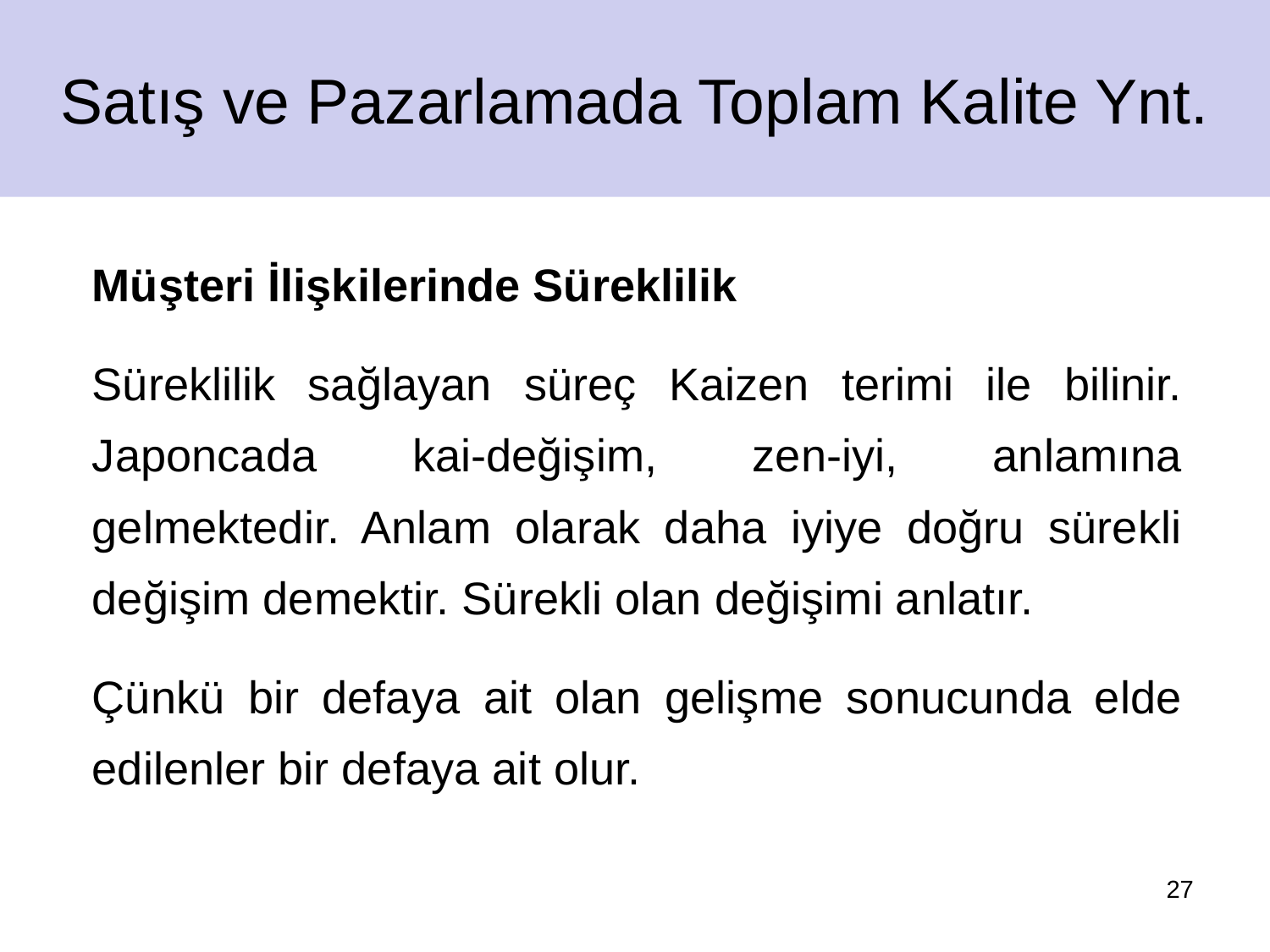

Satış ve Pazarlamada Toplam Kalite Ynt.
	Müşteri İlişkilerinde Süreklilik
	Süreklilik sağlayan süreç Kaizen terimi ile bilinir. Japoncada kai-değişim, zen-iyi, anlamına gelmektedir. Anlam olarak daha iyiye doğru sürekli değişim demektir. Sürekli olan değişimi anlatır.
	Çünkü bir defaya ait olan gelişme sonucunda elde edilenler bir defaya ait olur.
27